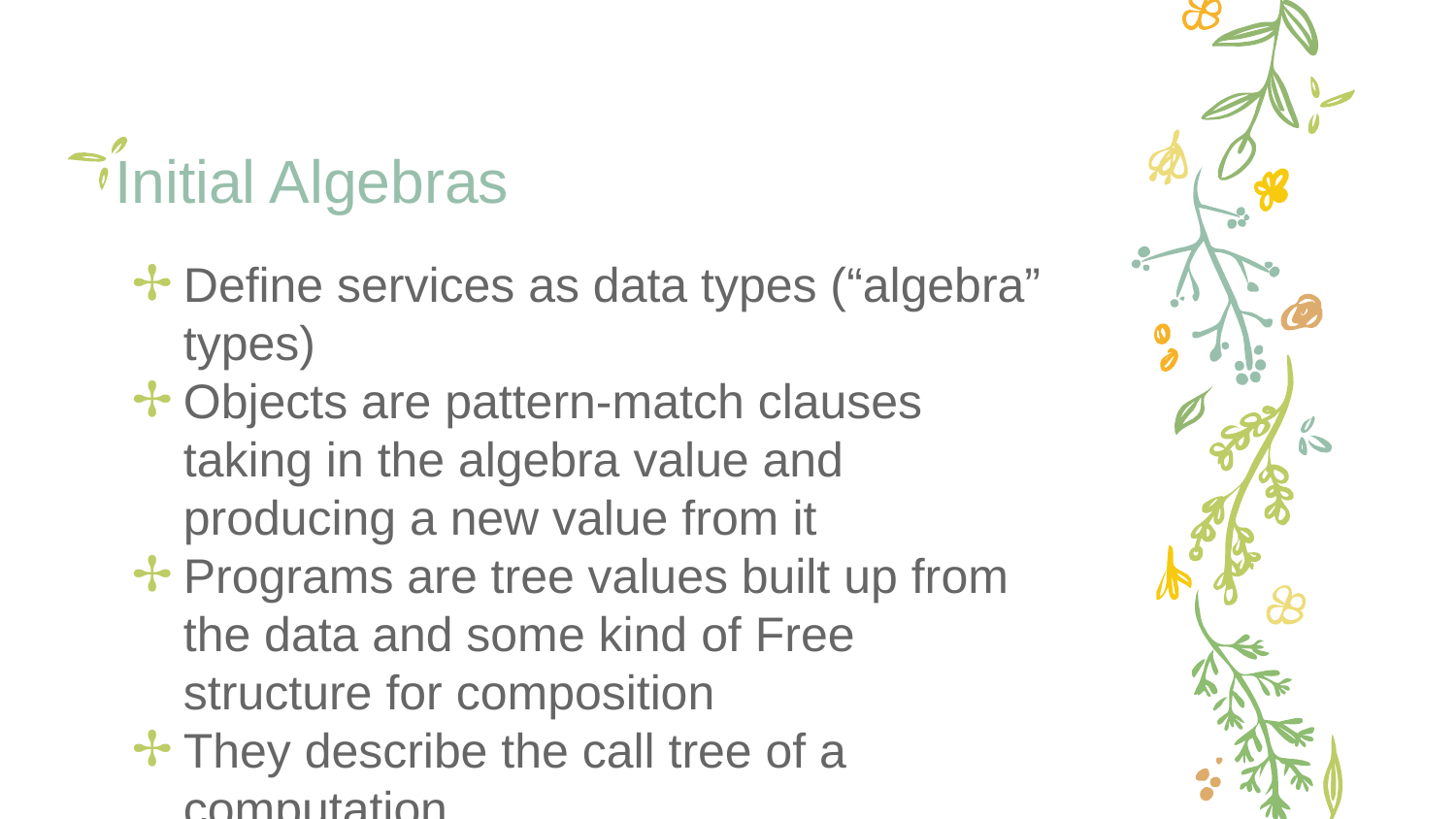

# Initial Algebras
Define services as data types (“algebra” types)
Objects are pattern-match clauses taking in the algebra value and producing a new value from it
Programs are tree values built up from the data and some kind of Free structure for composition
They describe the call tree of a computation
Free structures describe the tree’s branching properties; algebras describe the data at the leaves